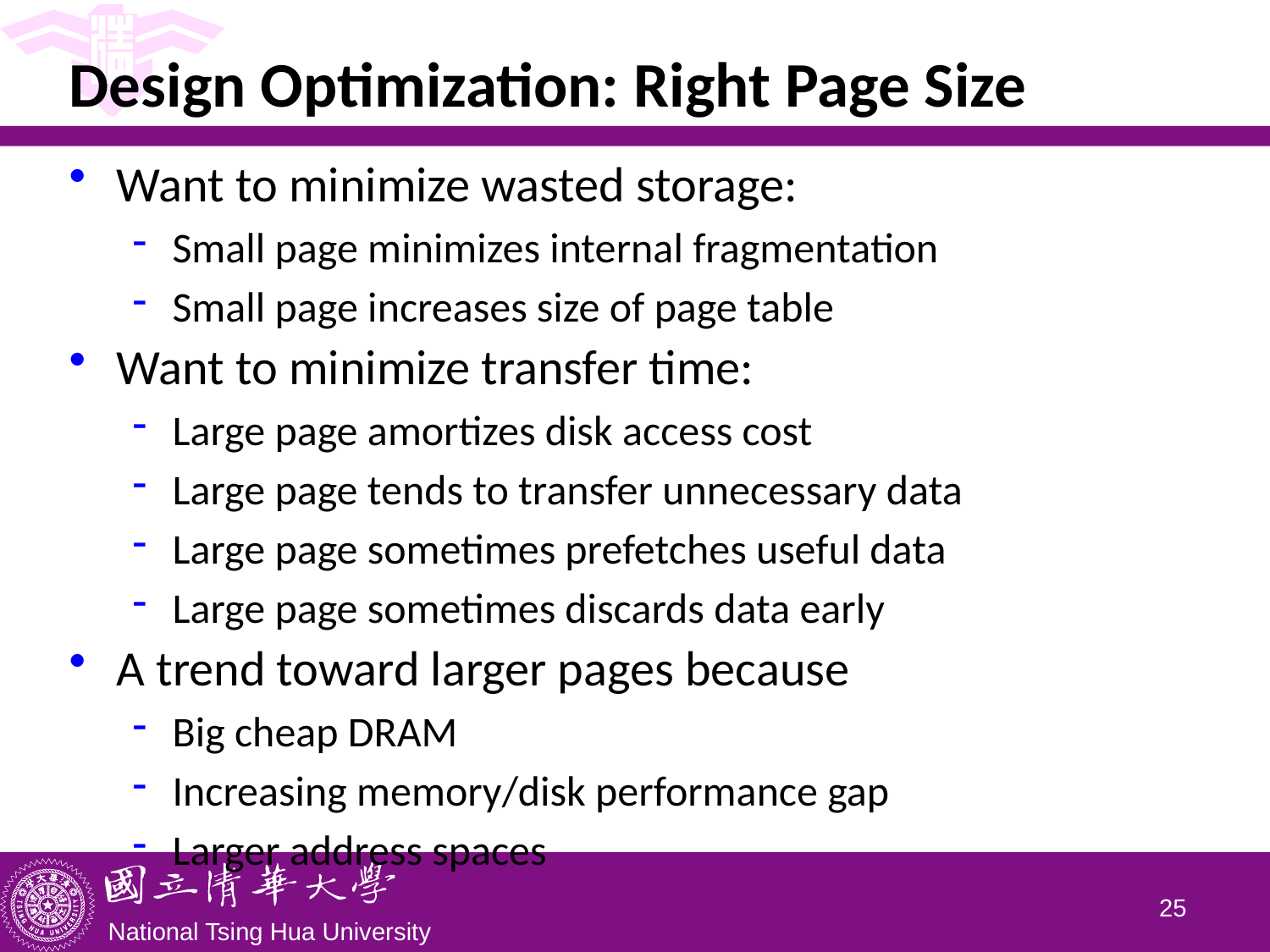

# Design Optimization: Right Page Size
Want to minimize wasted storage:
Small page minimizes internal fragmentation
Small page increases size of page table
Want to minimize transfer time:
Large page amortizes disk access cost
Large page tends to transfer unnecessary data
Large page sometimes prefetches useful data
Large page sometimes discards data early
A trend toward larger pages because
Big cheap DRAM
Increasing memory/disk performance gap
Larger address spaces
25